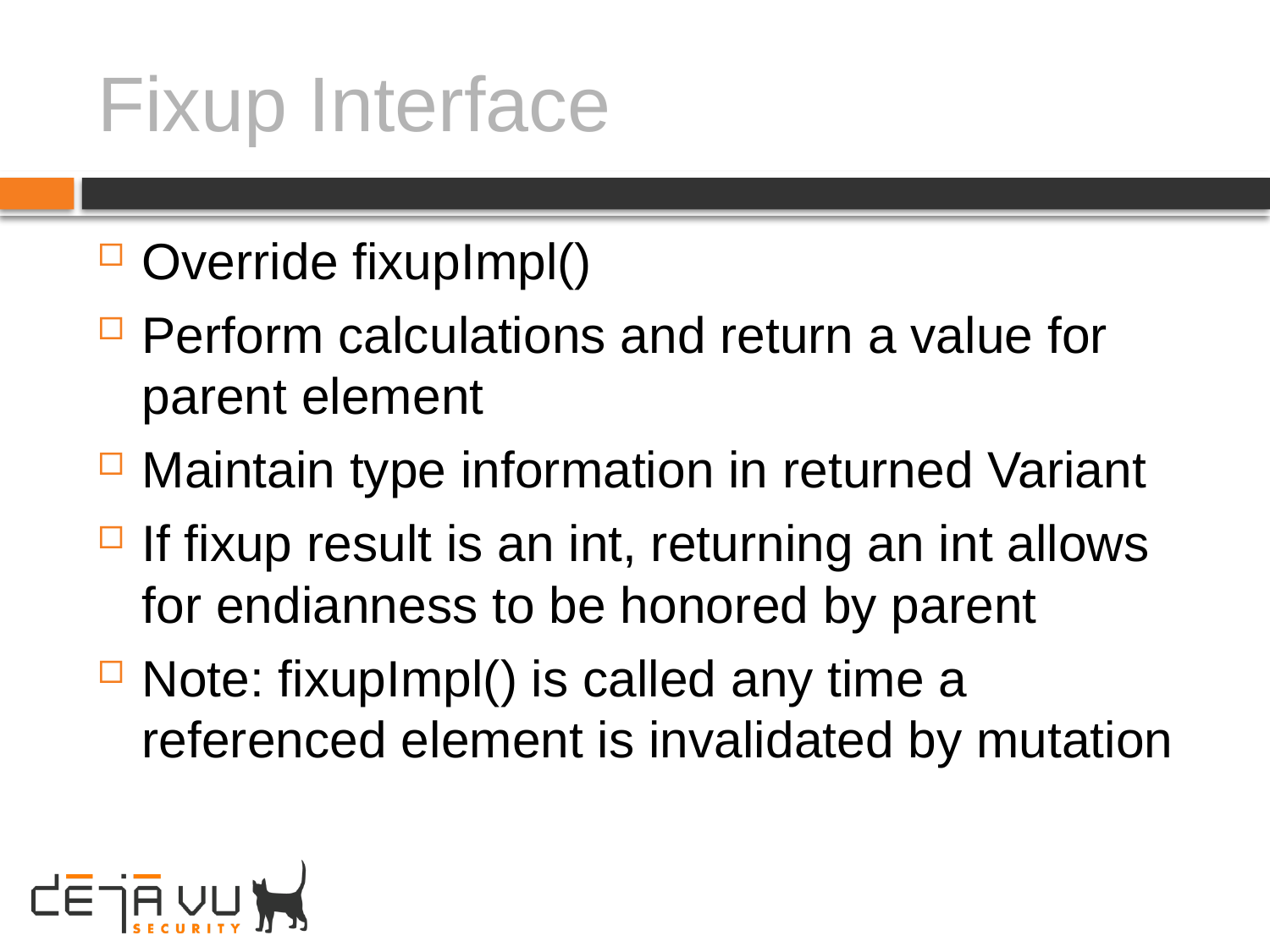

# Fixup Interface
Override fixupImpl()
Perform calculations and return a value for parent element
Maintain type information in returned Variant
If fixup result is an int, returning an int allows for endianness to be honored by parent
Note: fixupImpl() is called any time a referenced element is invalidated by mutation